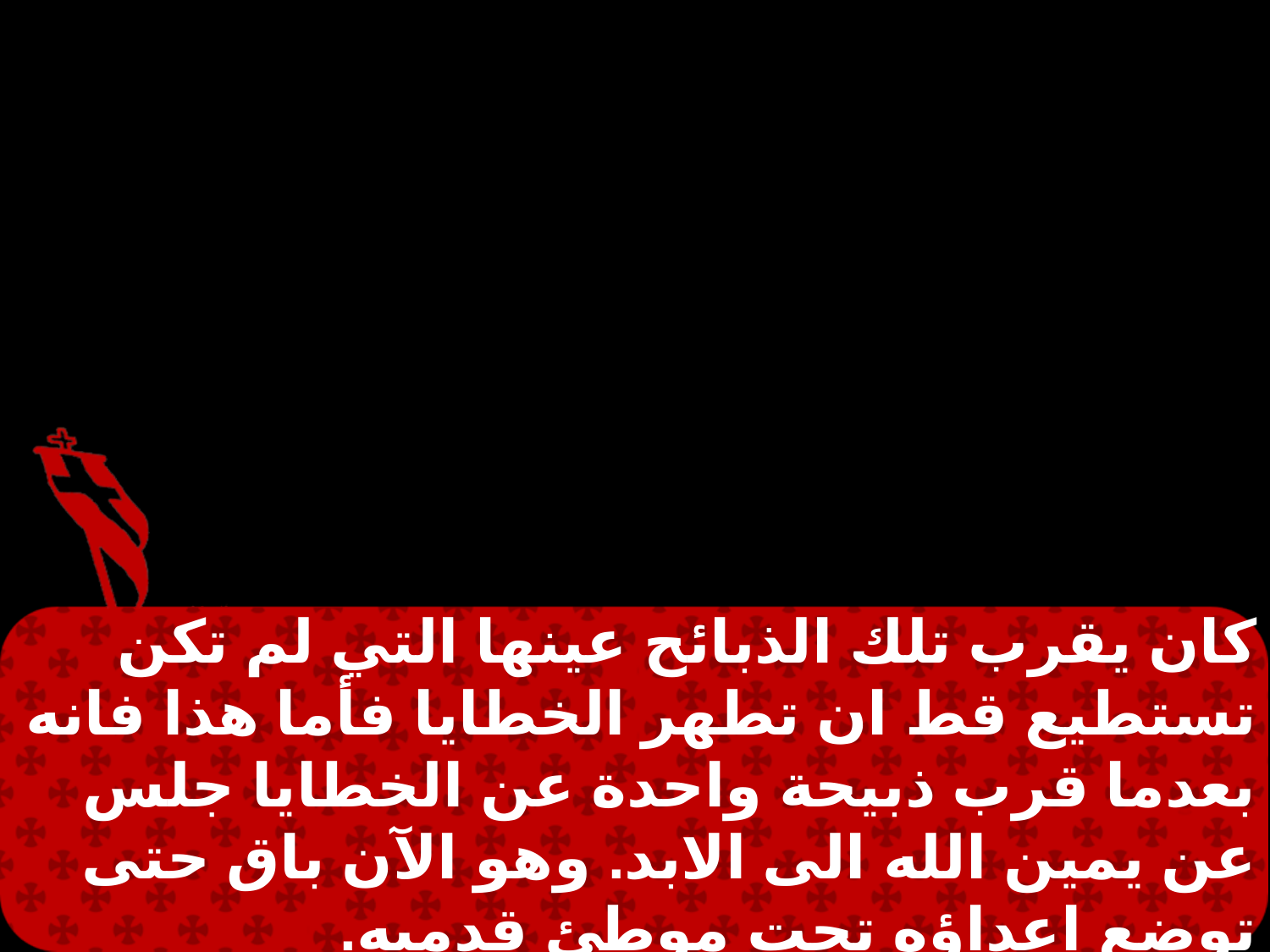

كان يقرب تلك الذبائح عينها التي لم تكن تستطيع قط ان تطهر الخطايا فأما هذا فانه بعدما قرب ذبيحة واحدة عن الخطايا جلس عن يمين الله الى الابد. وهو الآن باق حتى توضع اعداؤه تحت موطئ قدميه.